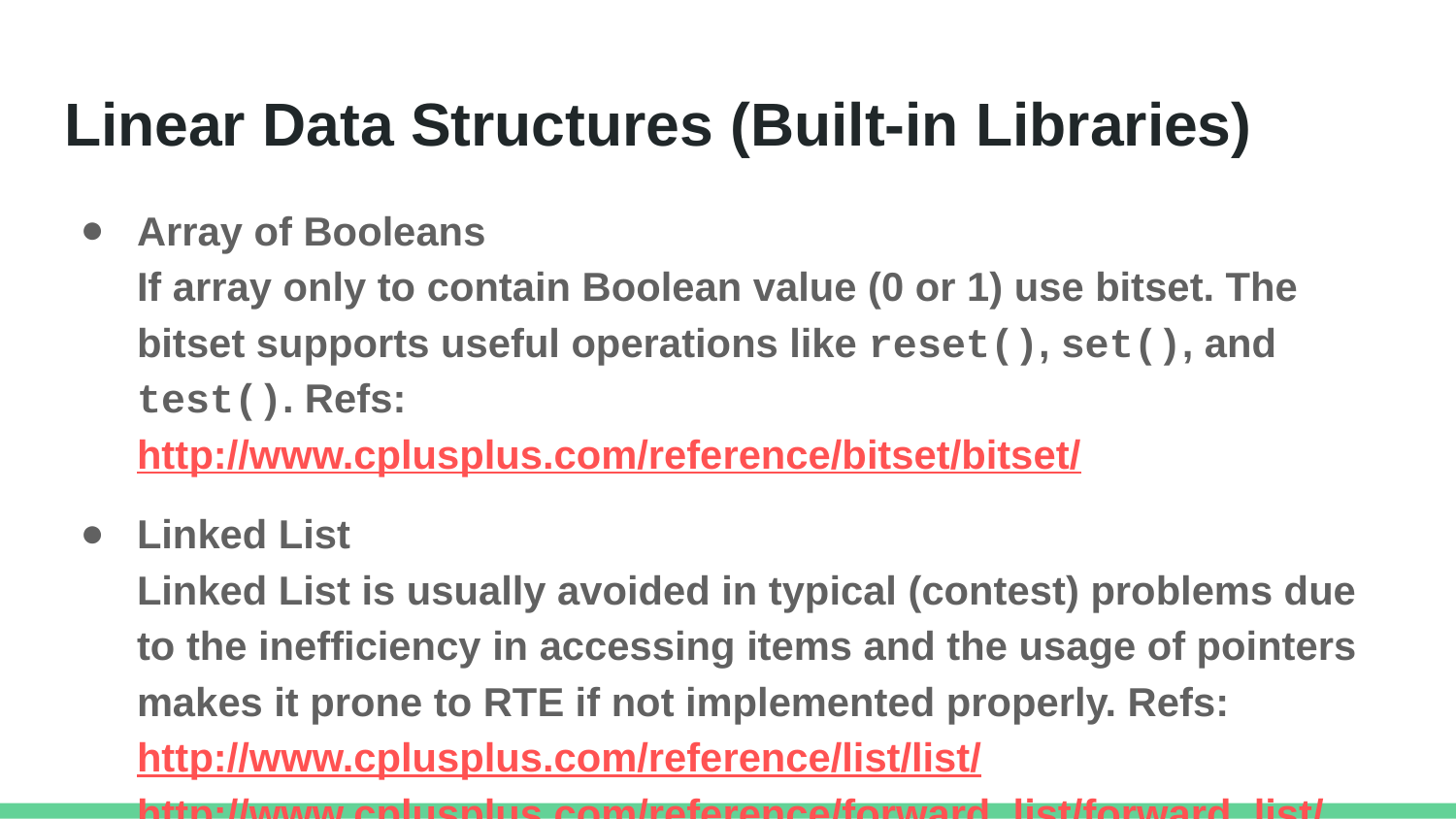

# Linear Data Structures (Built-in Libraries)
Array of Booleans
If array only to contain Boolean value (0 or 1) use bitset. The bitset supports useful operations like reset(), set(), and test(). Refs:
http://www.cplusplus.com/reference/bitset/bitset/
Linked List
Linked List is usually avoided in typical (contest) problems due to the inefficiency in accessing items and the usage of pointers makes it prone to RTE if not implemented properly. Refs:
http://www.cplusplus.com/reference/list/list/
http://www.cplusplus.com/reference/forward_list/forward_list/